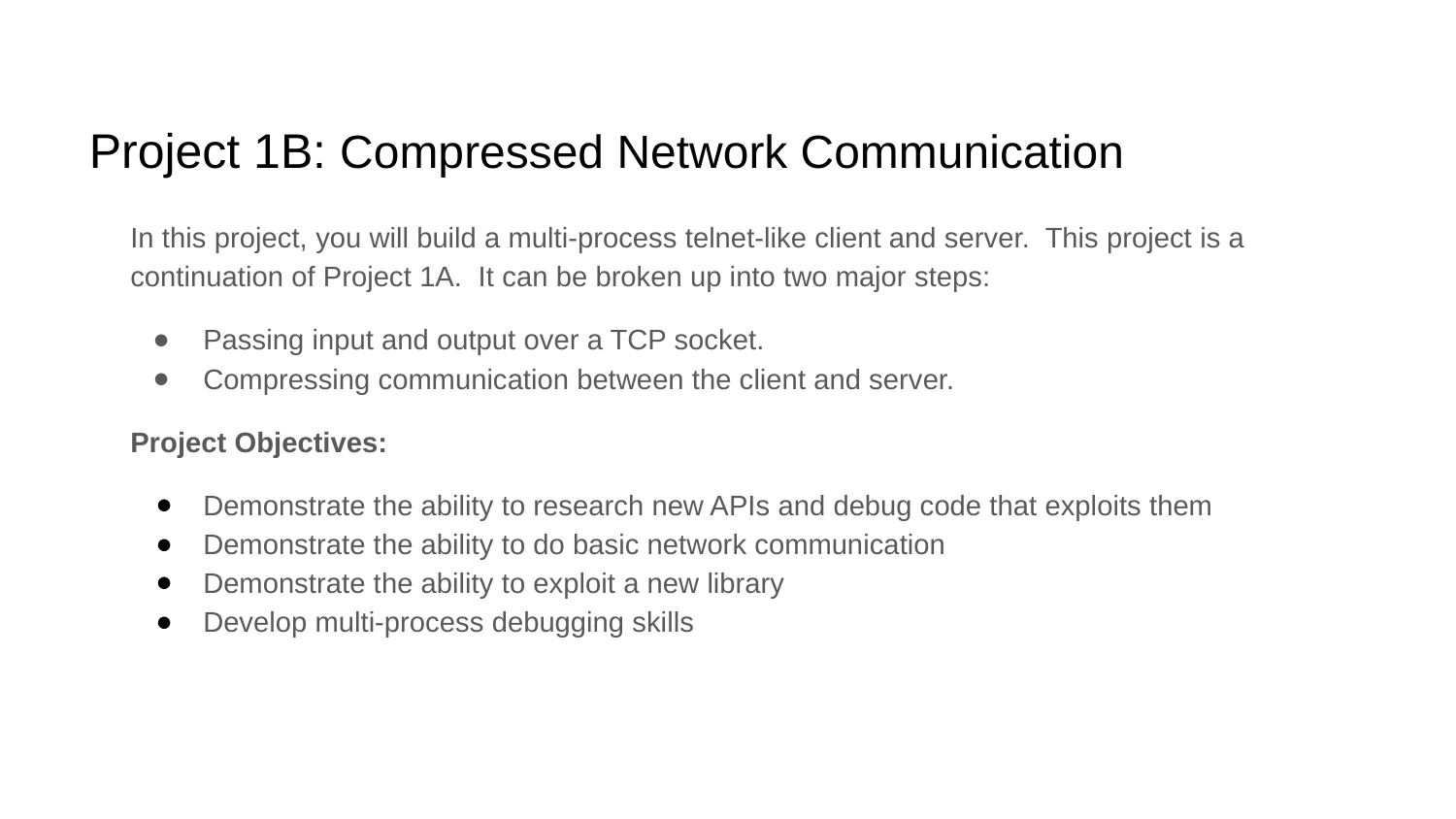

# Project 1B: Compressed Network Communication

In this project, you will build a multi-process telnet-like client and server.  This project is a continuation of Project 1A.  It can be broken up into two major steps:
Passing input and output over a TCP socket.
Compressing communication between the client and server.
Project Objectives:
Demonstrate the ability to research new APIs and debug code that exploits them
Demonstrate the ability to do basic network communication
Demonstrate the ability to exploit a new library
Develop multi-process debugging skills